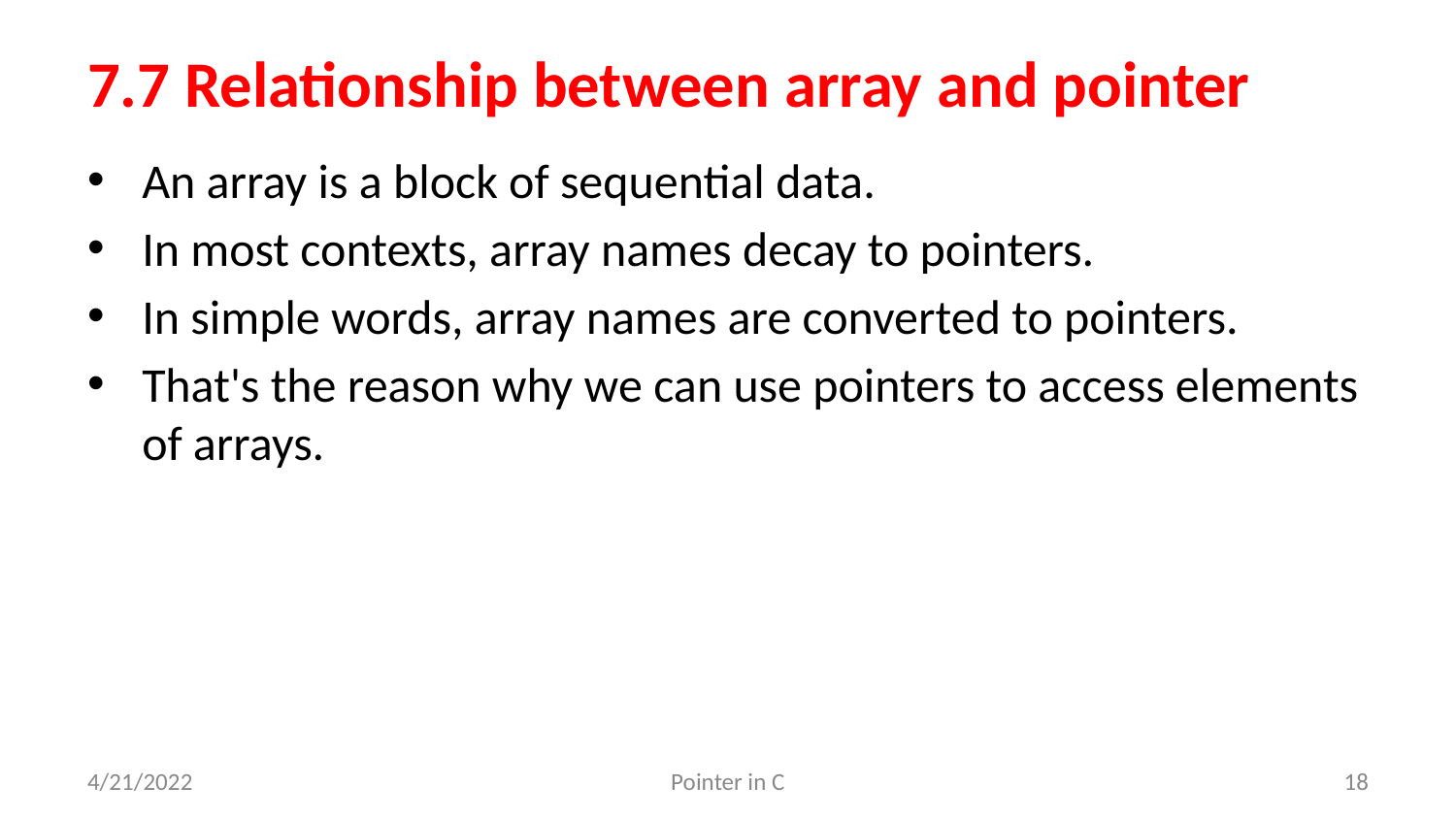

# 7.7 Relationship between array and pointer
An array is a block of sequential data.
In most contexts, array names decay to pointers.
In simple words, array names are converted to pointers.
That's the reason why we can use pointers to access elements of arrays.

4/21/2022
Pointer in C
18